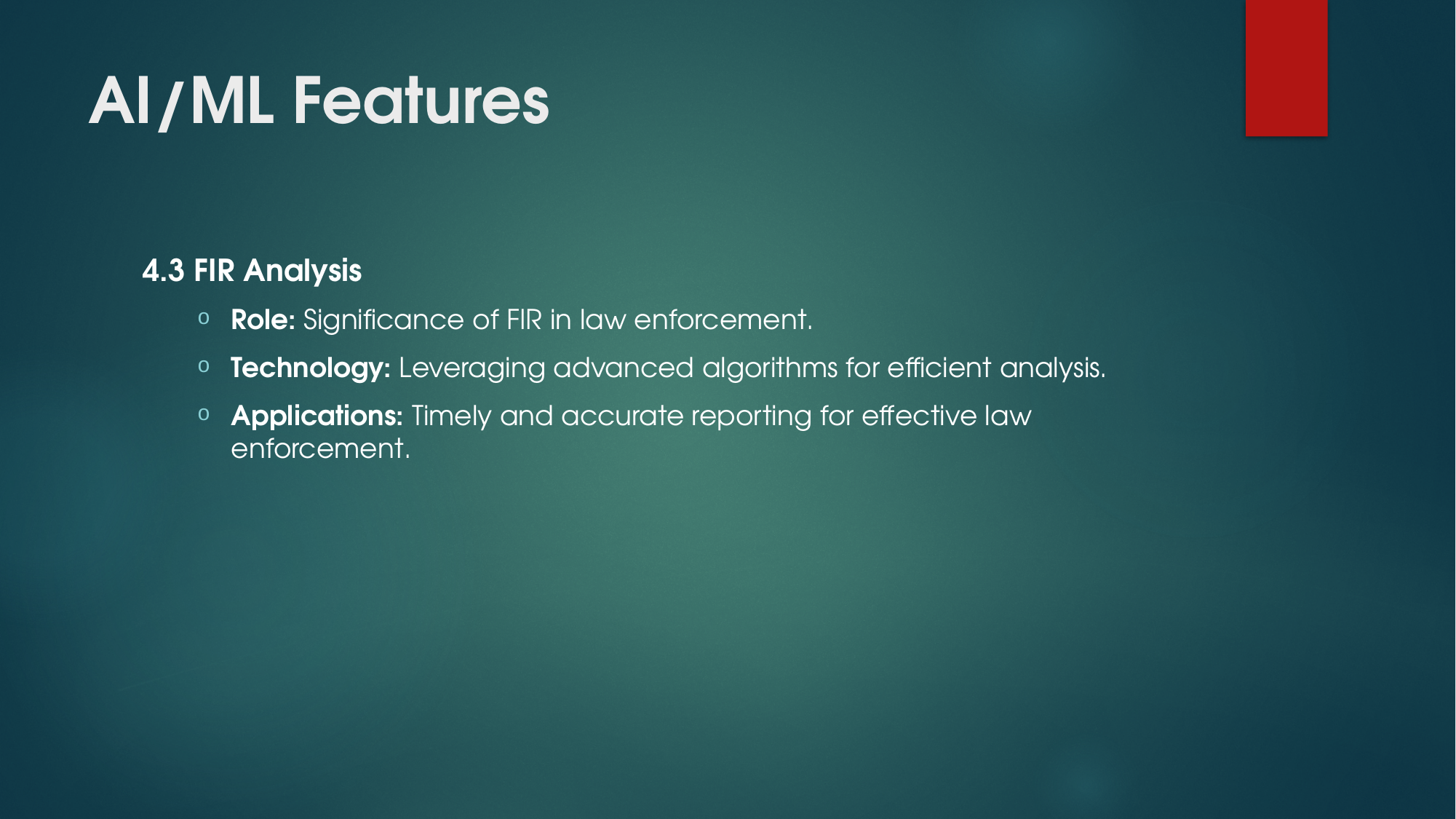

# AI/ML Features
4.3 FIR Analysis
Role: Significance of FIR in law enforcement.
Technology: Leveraging advanced algorithms for efficient analysis.
Applications: Timely and accurate reporting for effective law enforcement.